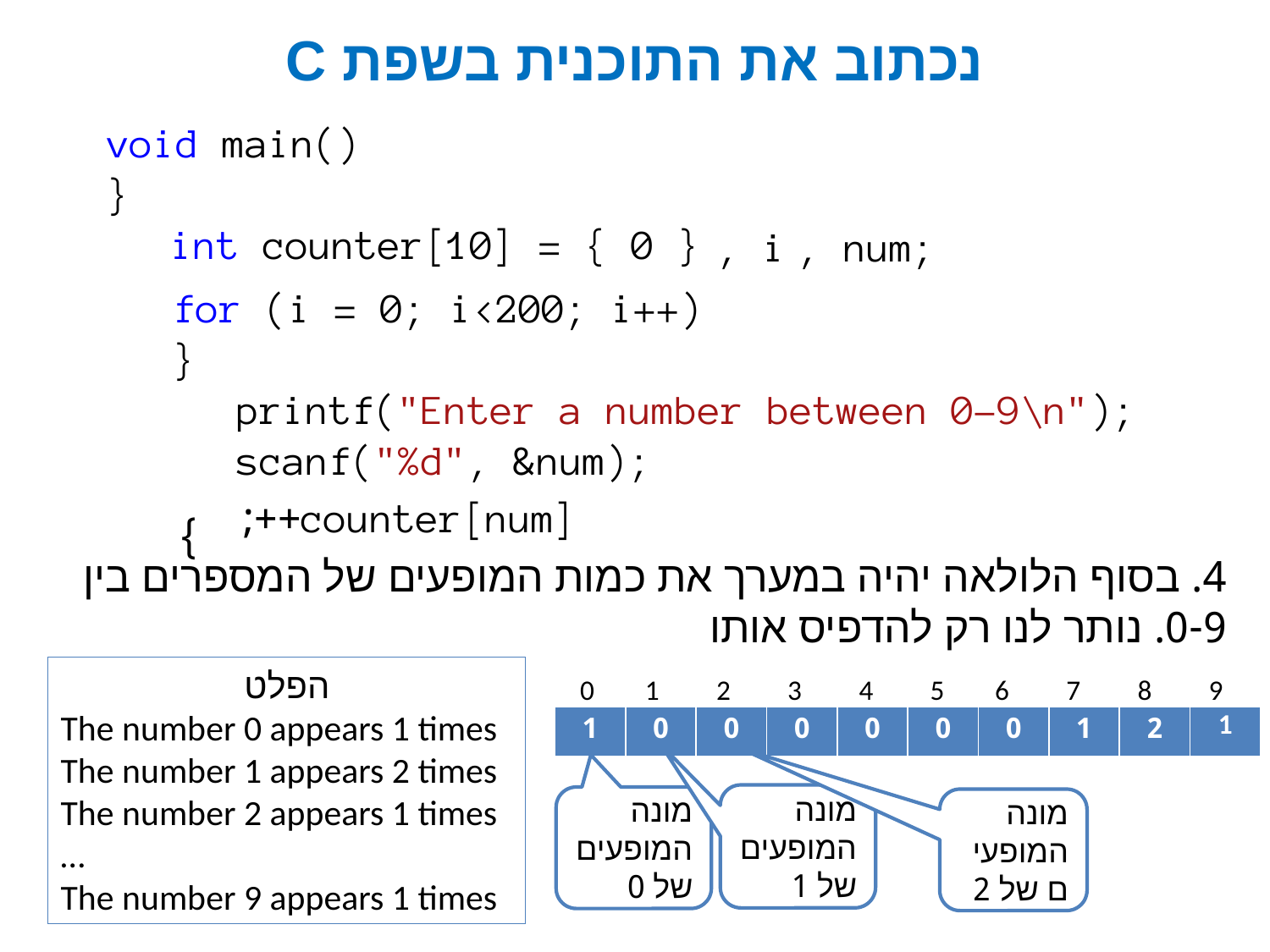

# נכתוב את התוכנית בשפת C
void main()
}
int counter[10] = { 0 }
, i
, num;
for (i = 0; i<200; i++)
}
printf("Enter a number between 0-9\n");
scanf("%d", &num);
counter[num]++;
}
4. בסוף הלולאה יהיה במערך את כמות המופעים של המספרים בין 0-9. נותר לנו רק להדפיס אותו
הפלט
The number 0 appears 1 times
The number 1 appears 2 times
The number 2 appears 1 times
…
The number 9 appears 1 times
 0        1         2         3         4         5        6         7         8         9
| 1 | 0 | 0 | 0 | 0 | 0 | 0 | 1 | 2 | 1 |
| --- | --- | --- | --- | --- | --- | --- | --- | --- | --- |
מונה המופעים של 1
מונה המופעים של 0
מונה המופעים של 2